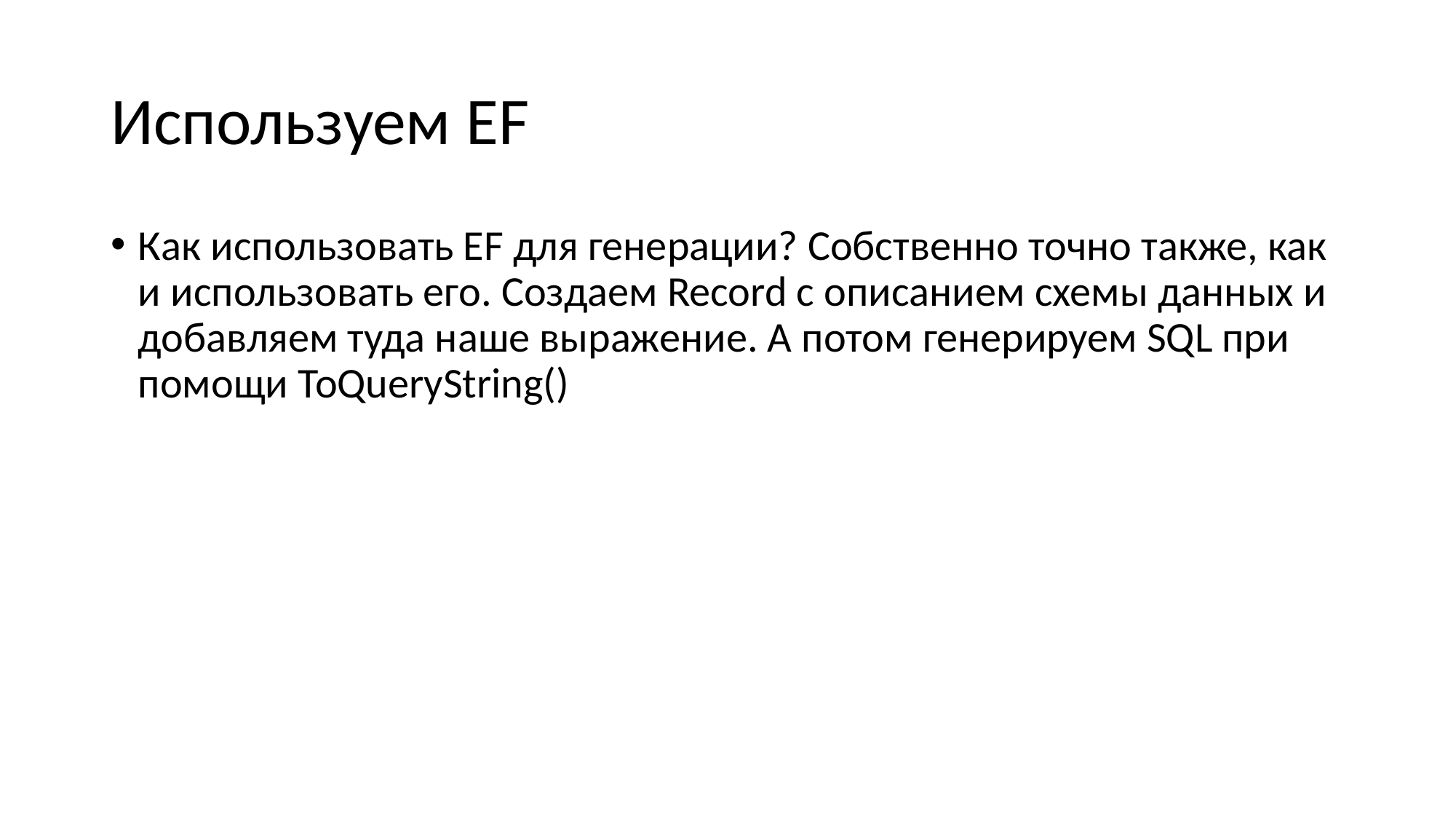

# Используем EF
Как использовать EF для генерации? Собственно точно также, как и использовать его. Создаем Record с описанием схемы данных и добавляем туда наше выражение. А потом генерируем SQL при помощи ToQueryString()